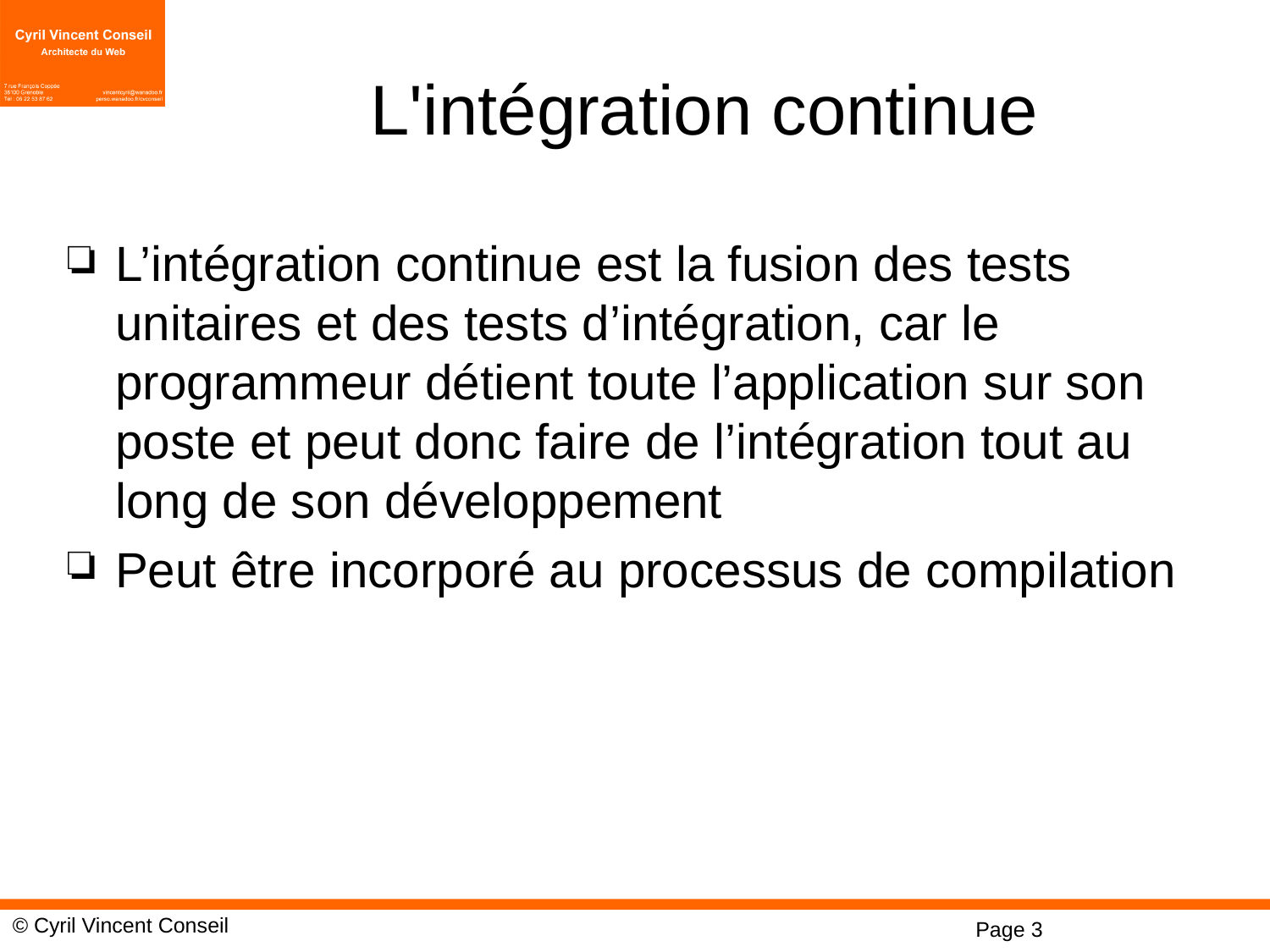

# L'intégration continue
L’intégration continue est la fusion des tests unitaires et des tests d’intégration, car le programmeur détient toute l’application sur son poste et peut donc faire de l’intégration tout au long de son développement
Peut être incorporé au processus de compilation